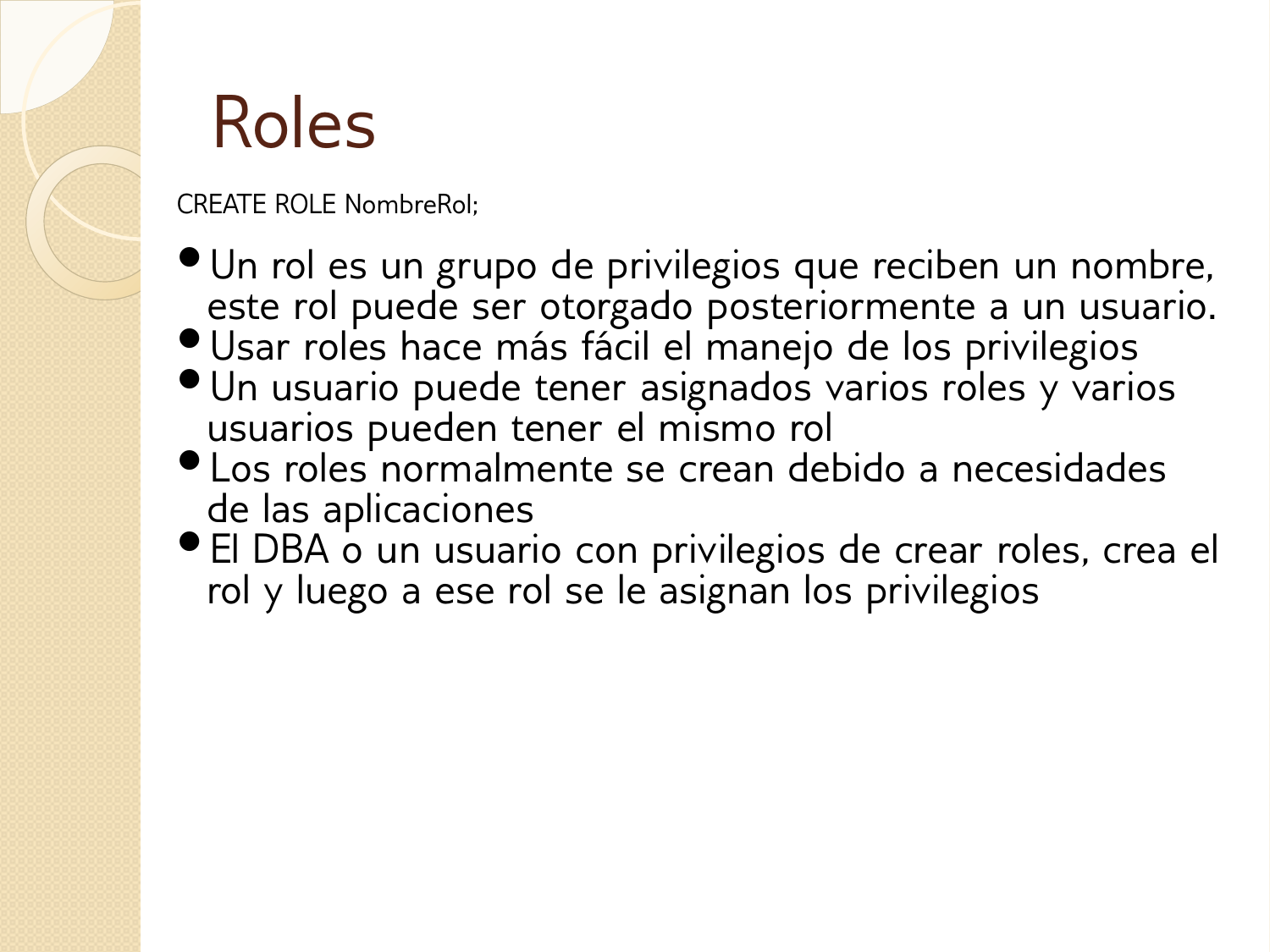

Roles
CREATE ROLE NombreRol;

Un rol es un grupo de privilegios que reciben un nombre, este rol puede ser otorgado posteriormente a un usuario.
Usar roles hace más fácil el manejo de los privilegios
Un usuario puede tener asignados varios roles y varios usuarios pueden tener el mismo rol
Los roles normalmente se crean debido a necesidades de las aplicaciones
El DBA o un usuario con privilegios de crear roles, crea el rol y luego a ese rol se le asignan los privilegios